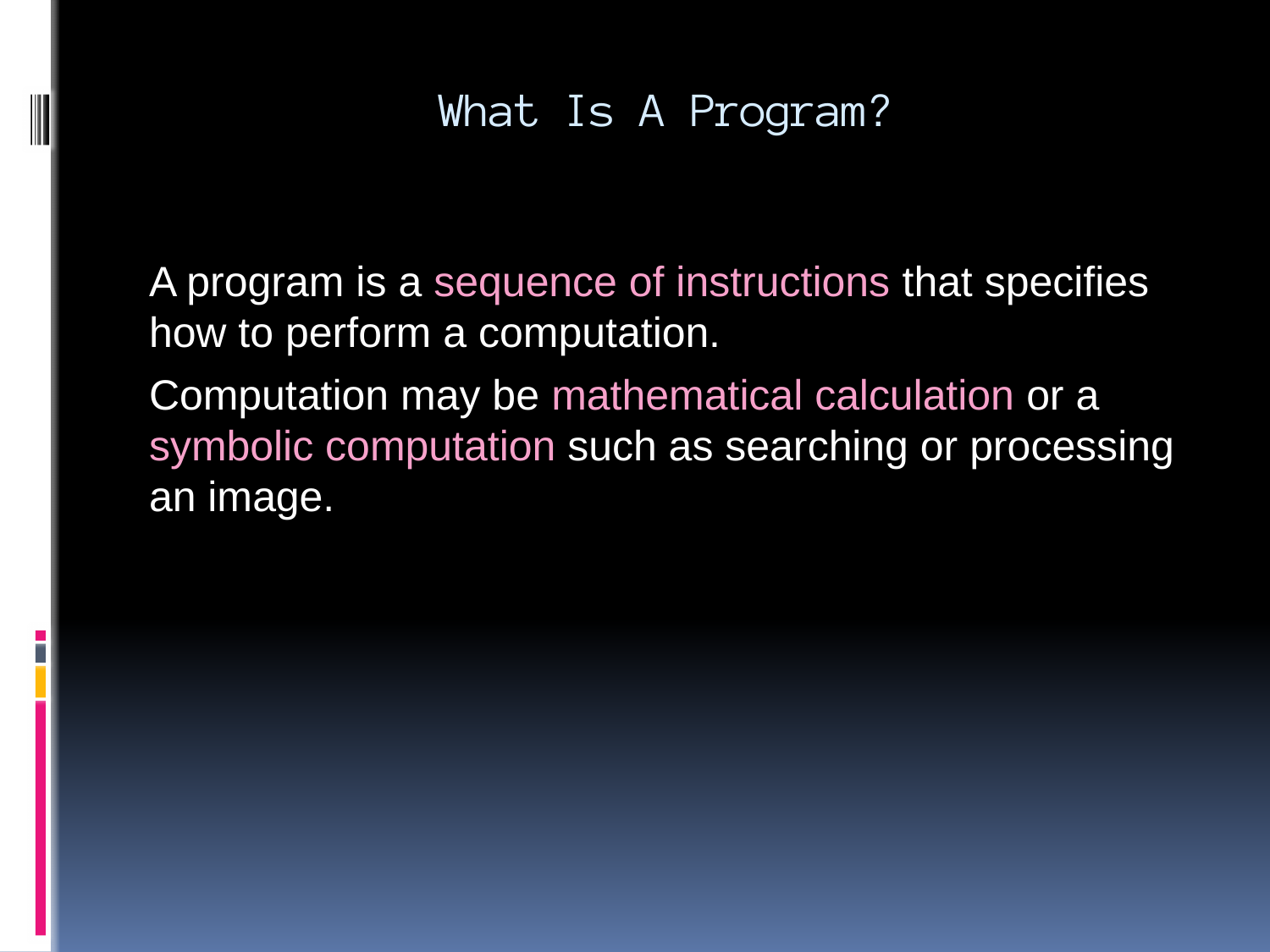

# What Is A Program?
A program is a sequence of instructions that specifies how to perform a computation.
Computation may be mathematical calculation or a symbolic computation such as searching or processing an image.